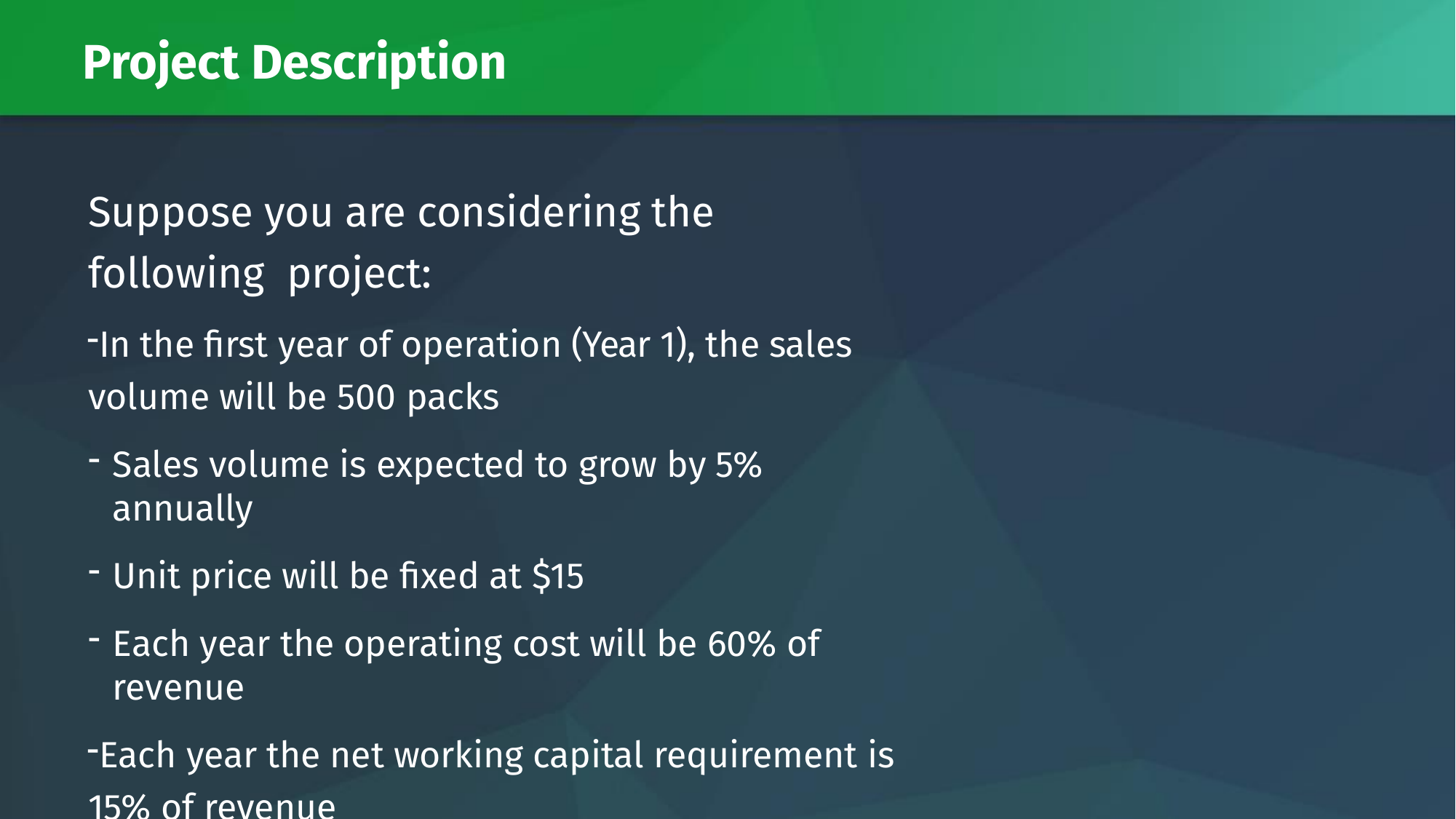

# Project Description
Suppose you are considering the following  project:
In the first year of operation (Year 1), the sales  volume will be 500 packs
Sales volume is expected to grow by 5% annually
Unit price will be fixed at $15
Each year the operating cost will be 60% of revenue
Each year the net working capital requirement is  15% of revenue